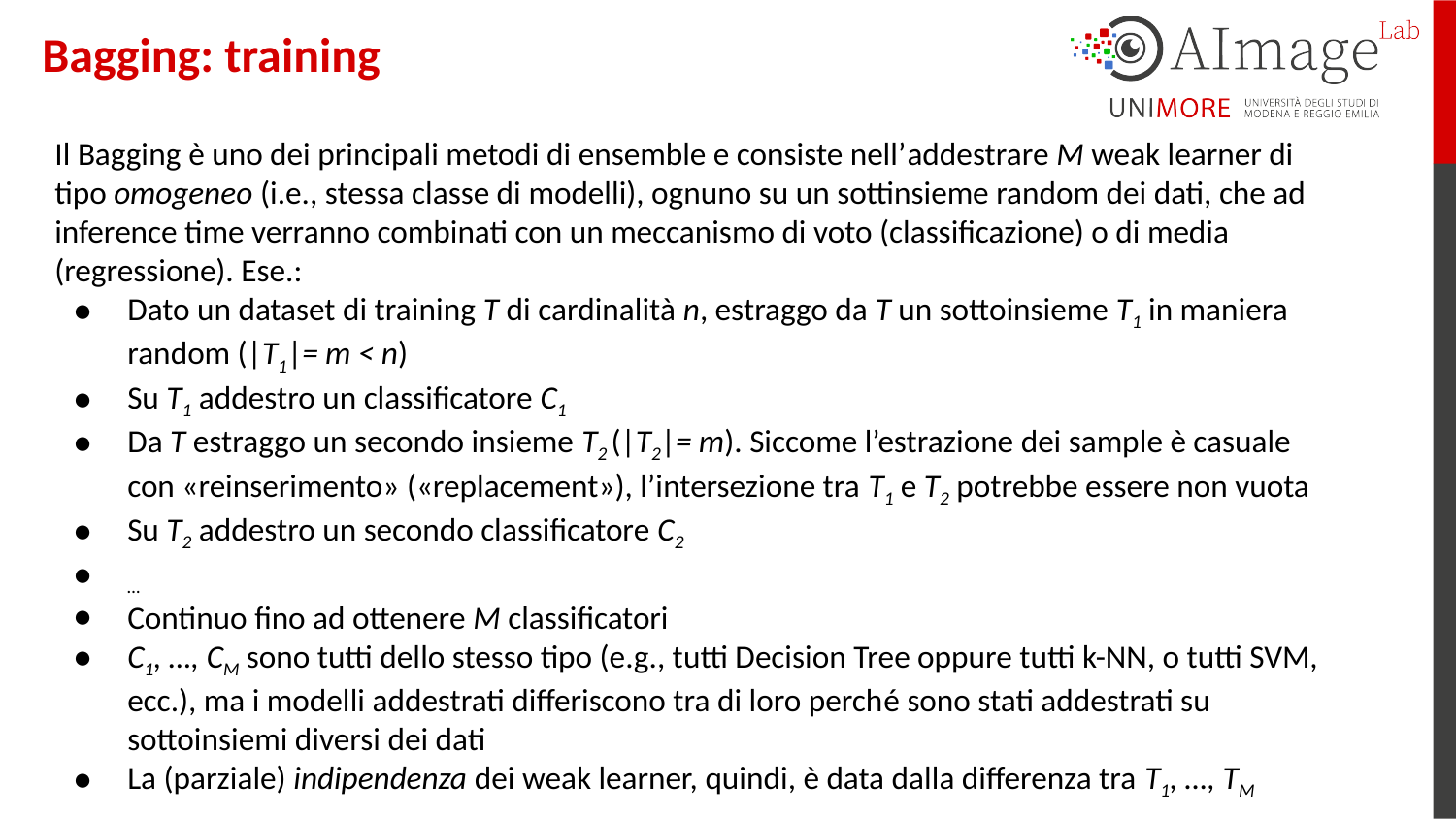

Bagging: training
Il Bagging è uno dei principali metodi di ensemble e consiste nell’addestrare M weak learner di tipo omogeneo (i.e., stessa classe di modelli), ognuno su un sottinsieme random dei dati, che ad inference time verranno combinati con un meccanismo di voto (classificazione) o di media (regressione). Ese.:
Dato un dataset di training T di cardinalità n, estraggo da T un sottoinsieme T1 in maniera random (|T1|= m < n)
Su T1 addestro un classificatore C1
Da T estraggo un secondo insieme T2 (|T2|= m). Siccome l’estrazione dei sample è casuale con «reinserimento» («replacement»), l’intersezione tra T1 e T2 potrebbe essere non vuota
Su T2 addestro un secondo classificatore C2
…
Continuo fino ad ottenere M classificatori
C1, …, CM sono tutti dello stesso tipo (e.g., tutti Decision Tree oppure tutti k-NN, o tutti SVM, ecc.), ma i modelli addestrati differiscono tra di loro perché sono stati addestrati su sottoinsiemi diversi dei dati
La (parziale) indipendenza dei weak learner, quindi, è data dalla differenza tra T1, …, TM